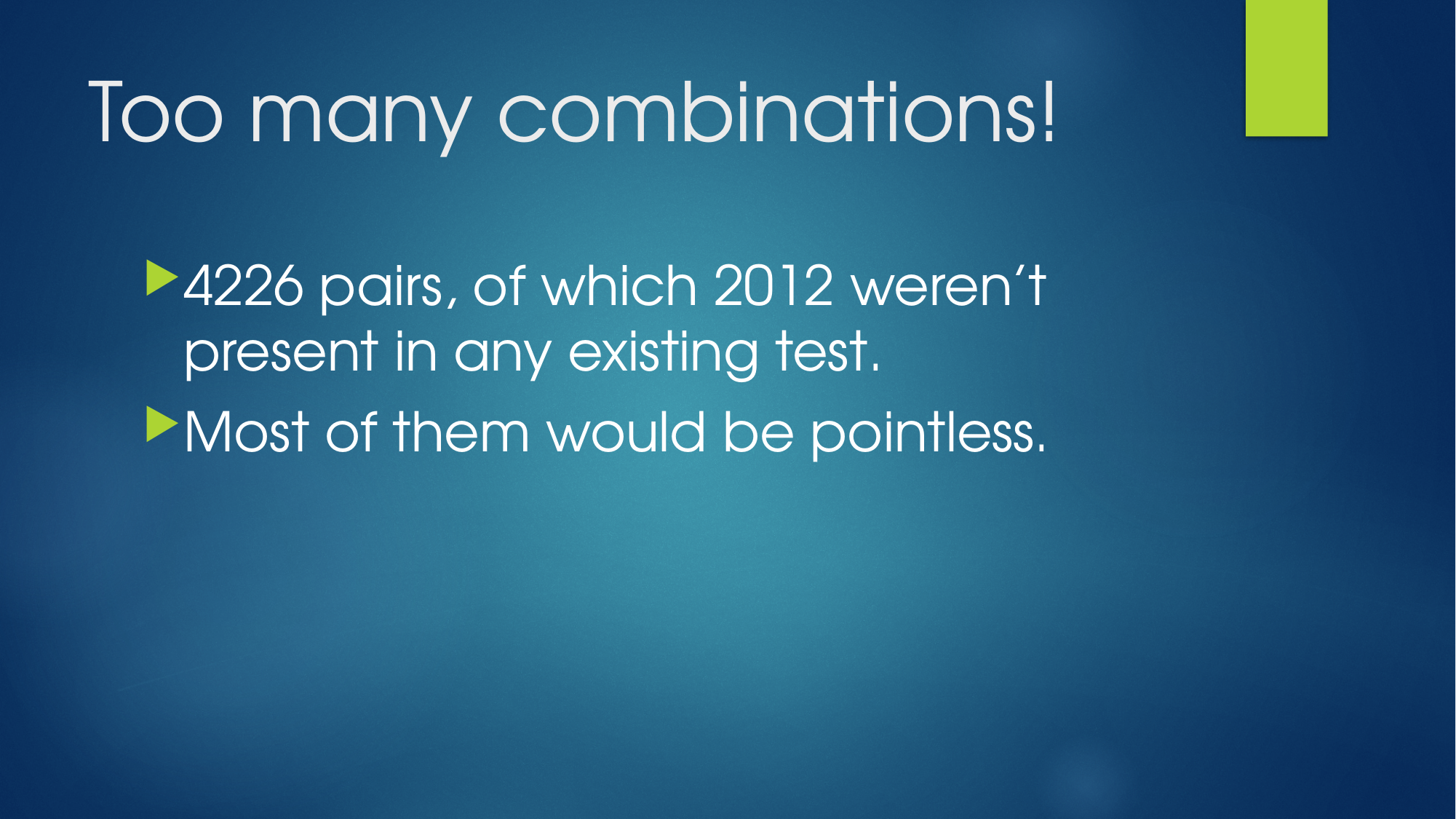

# Too many combinations!
4226 pairs, of which 2012 weren’t present in any existing test.
Most of them would be pointless.